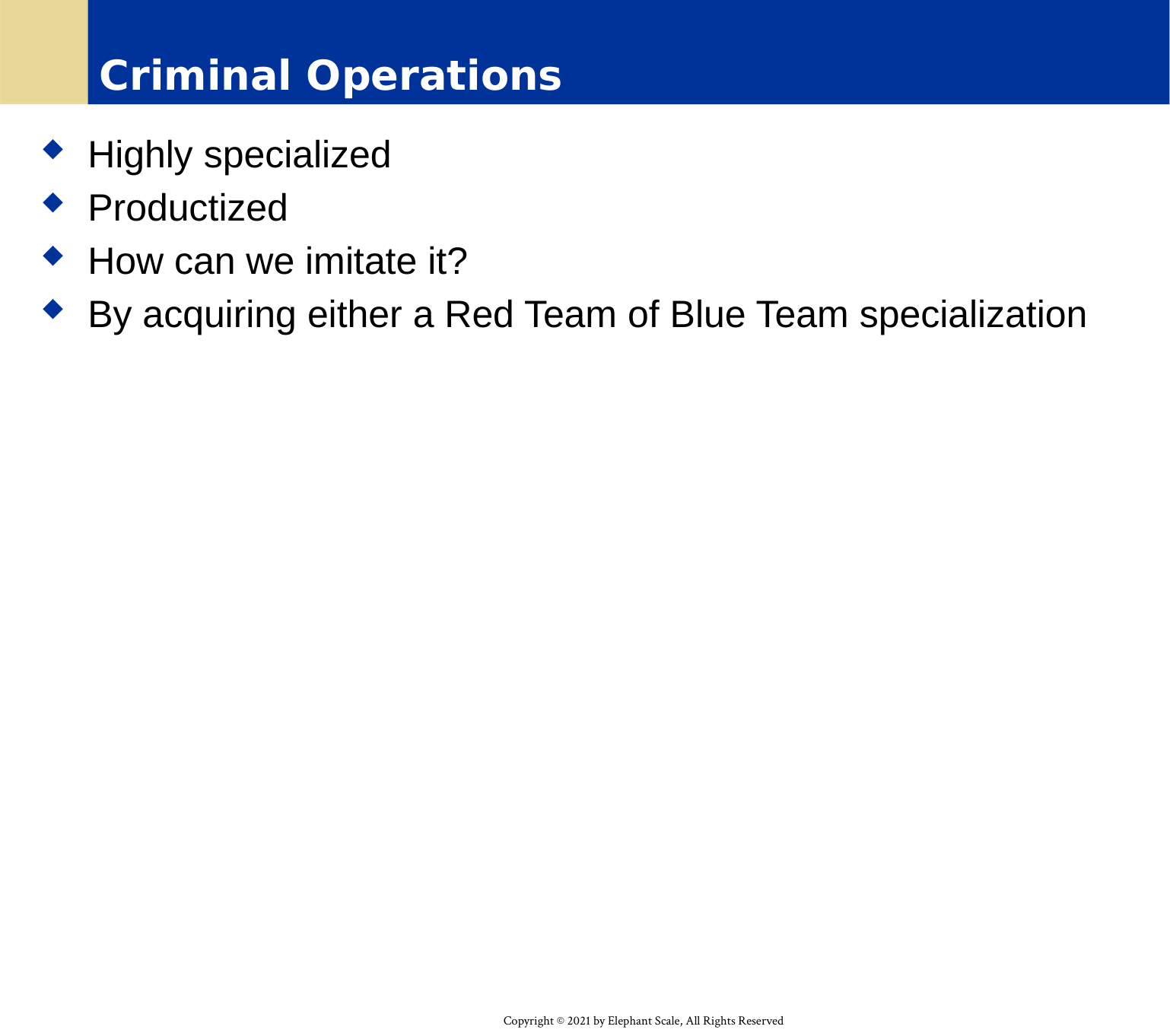

# Criminal Operations
 Highly specialized
 Productized
 How can we imitate it?
 By acquiring either a Red Team of Blue Team specialization
Copyright © 2021 by Elephant Scale, All Rights Reserved